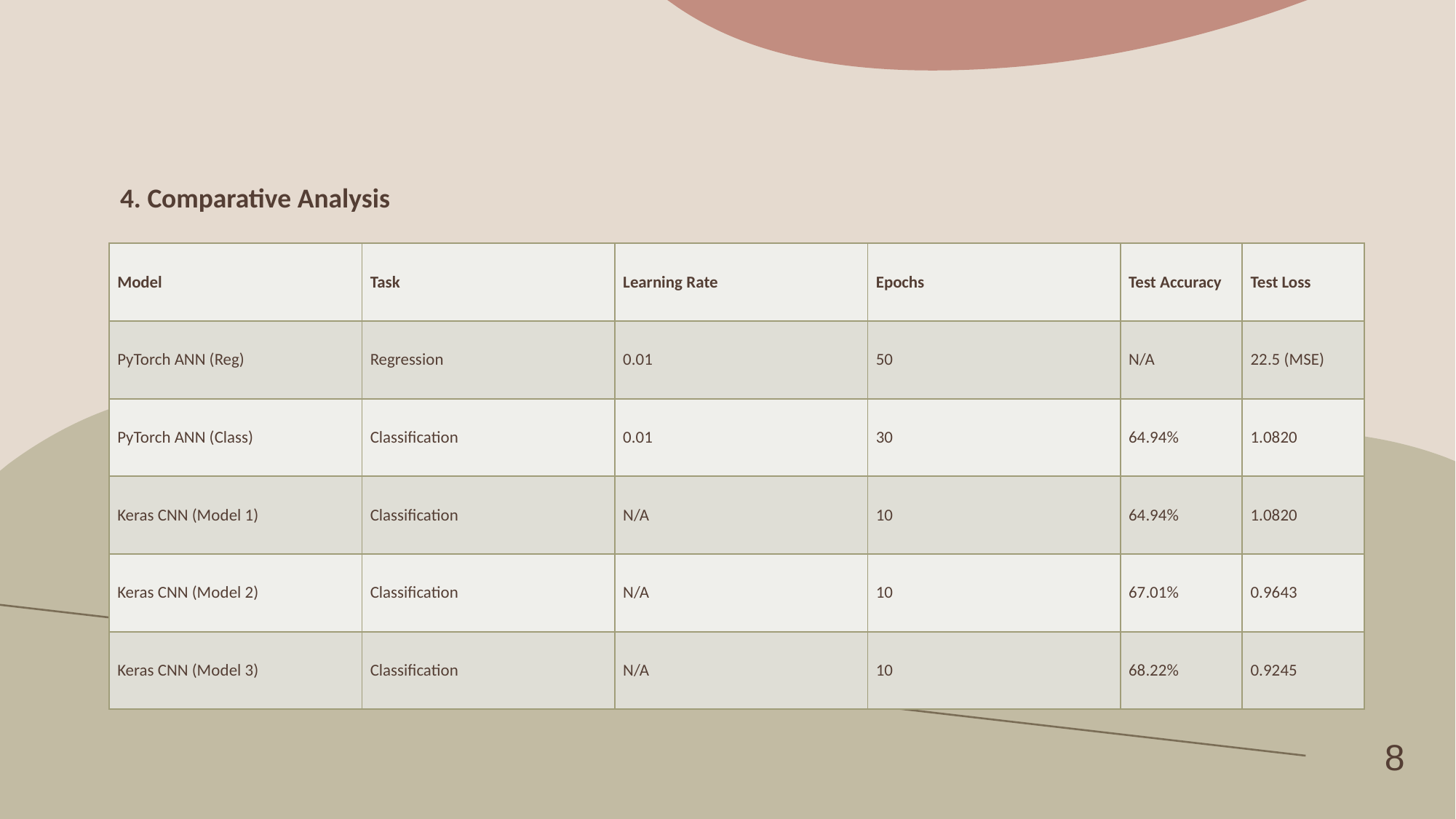

# 4. Comparative Analysis
| Model | Task | Learning Rate | Epochs | Test Accuracy | Test Loss |
| --- | --- | --- | --- | --- | --- |
| PyTorch ANN (Reg) | Regression | 0.01 | 50 | N/A | 22.5 (MSE) |
| PyTorch ANN (Class) | Classification | 0.01 | 30 | 64.94% | 1.0820 |
| Keras CNN (Model 1) | Classification | N/A | 10 | 64.94% | 1.0820 |
| Keras CNN (Model 2) | Classification | N/A | 10 | 67.01% | 0.9643 |
| Keras CNN (Model 3) | Classification | N/A | 10 | 68.22% | 0.9245 |
8